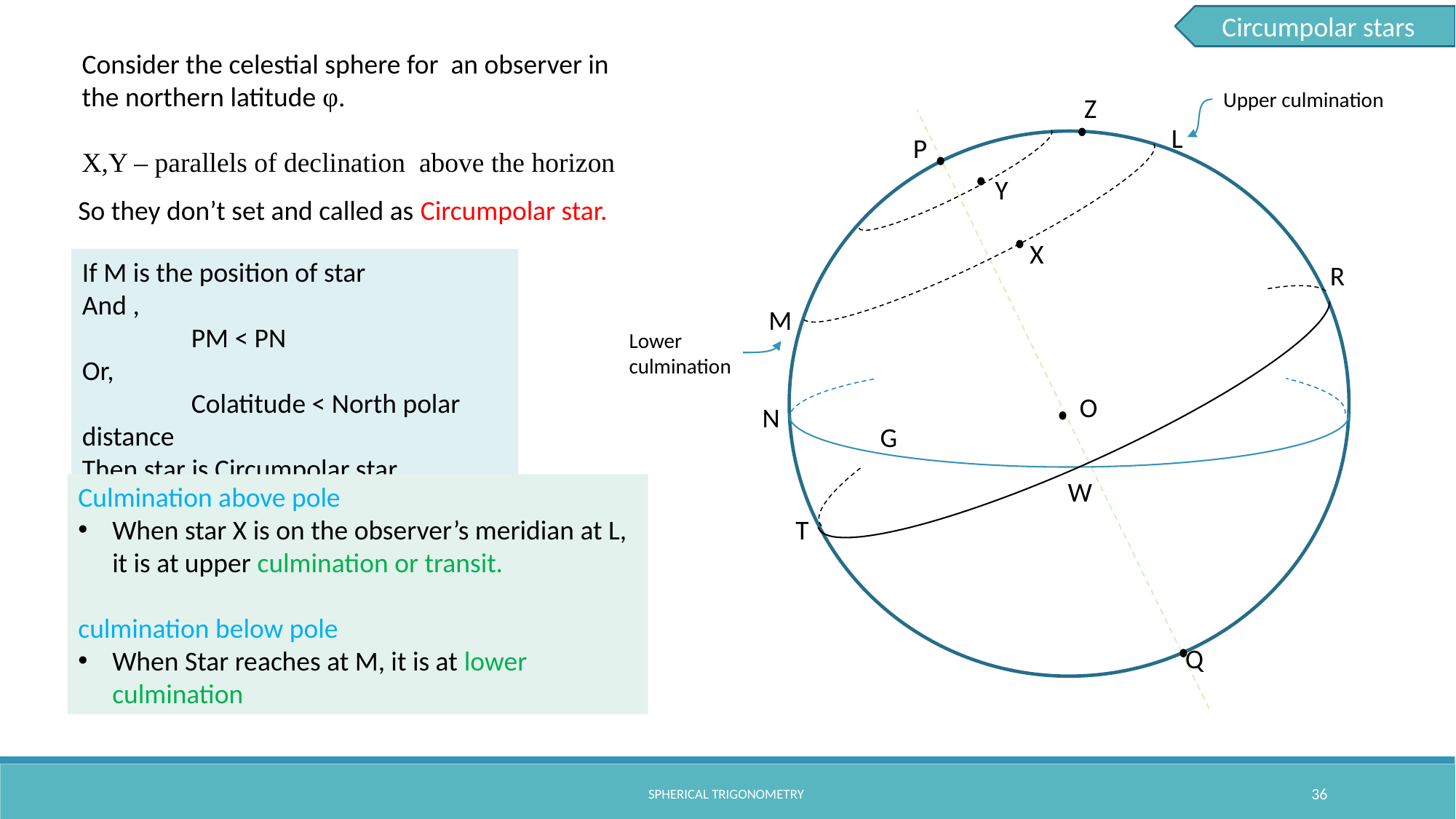

Circumpolar stars

Consider the celestial sphere for  an observer in the northern latitude φ.

X,Y – parallels of declination  above the horizon
Upper culmination
Z
L
P

Y

X

R
M

O
N

G
W
T
Q

So they don’t set and called as Circumpolar star.
If M is the position of star
And ,
	PM < PN
Or,
	Colatitude < North polar distance
Then star is Circumpolar star.
Lower culmination
Culmination above pole
When star X is on the observer’s meridian at L, it is at upper culmination or transit.

culmination below pole
When Star reaches at M, it is at lower culmination
spherical trigonometry
36